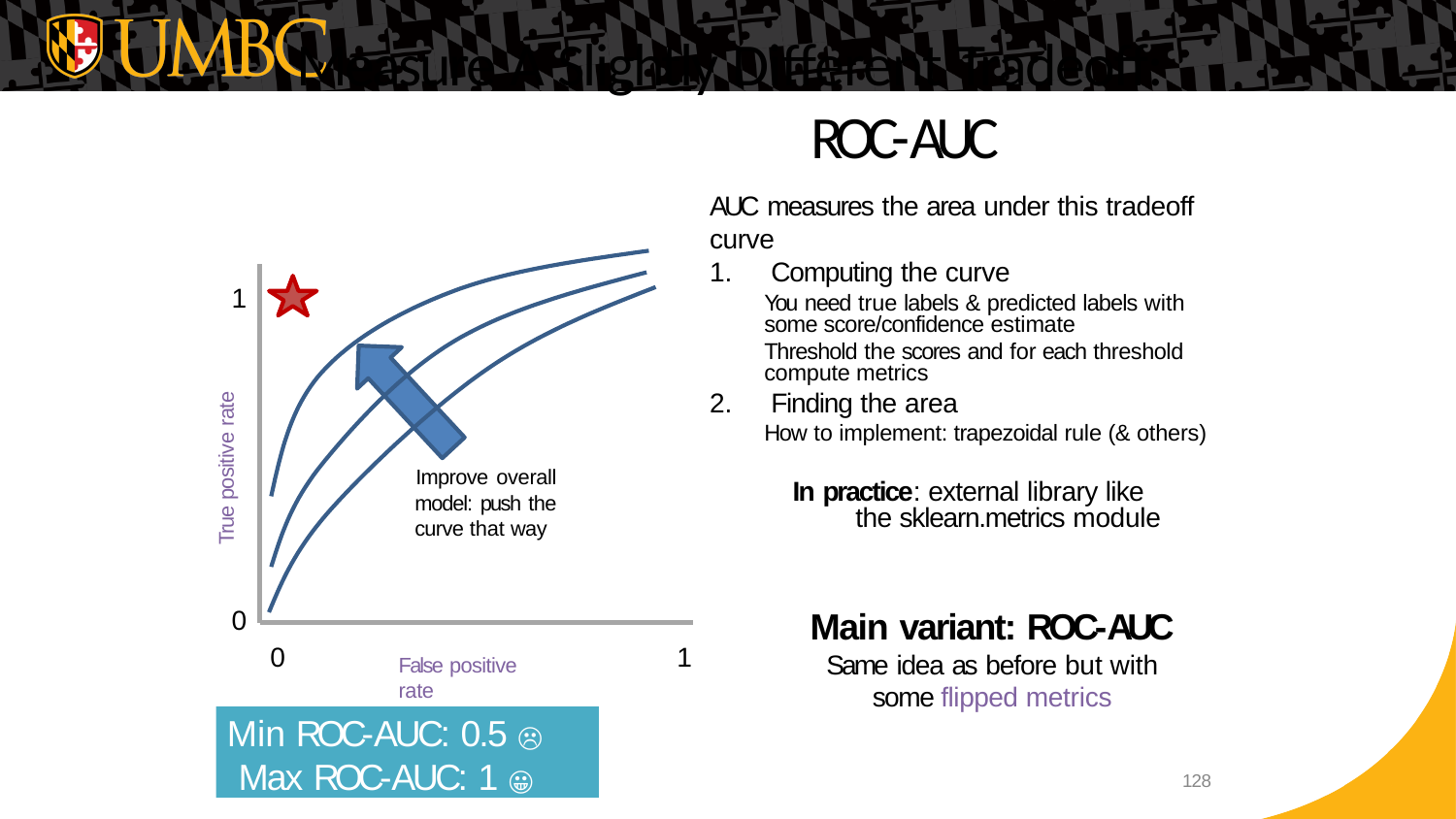

# Measure A Slightly Different Tradeoff: ROC-AUC
AUC measures the area under this tradeoff curve

Computing the curve
You need true labels & predicted labels with some score/confidence estimate
Threshold the scores and for each threshold compute metrics
Finding the area
How to implement: trapezoidal rule (& others)

1
True positive rate
Improve overall model: push the curve that way
In practice: external library like the sklearn.metrics module
Main variant: ROC-AUC
Same idea as before but with some flipped metrics
0
0
1
False positive rate
Min ROC-AUC: 0.5 ☹️
Max ROC-AUC: 1 😀
128